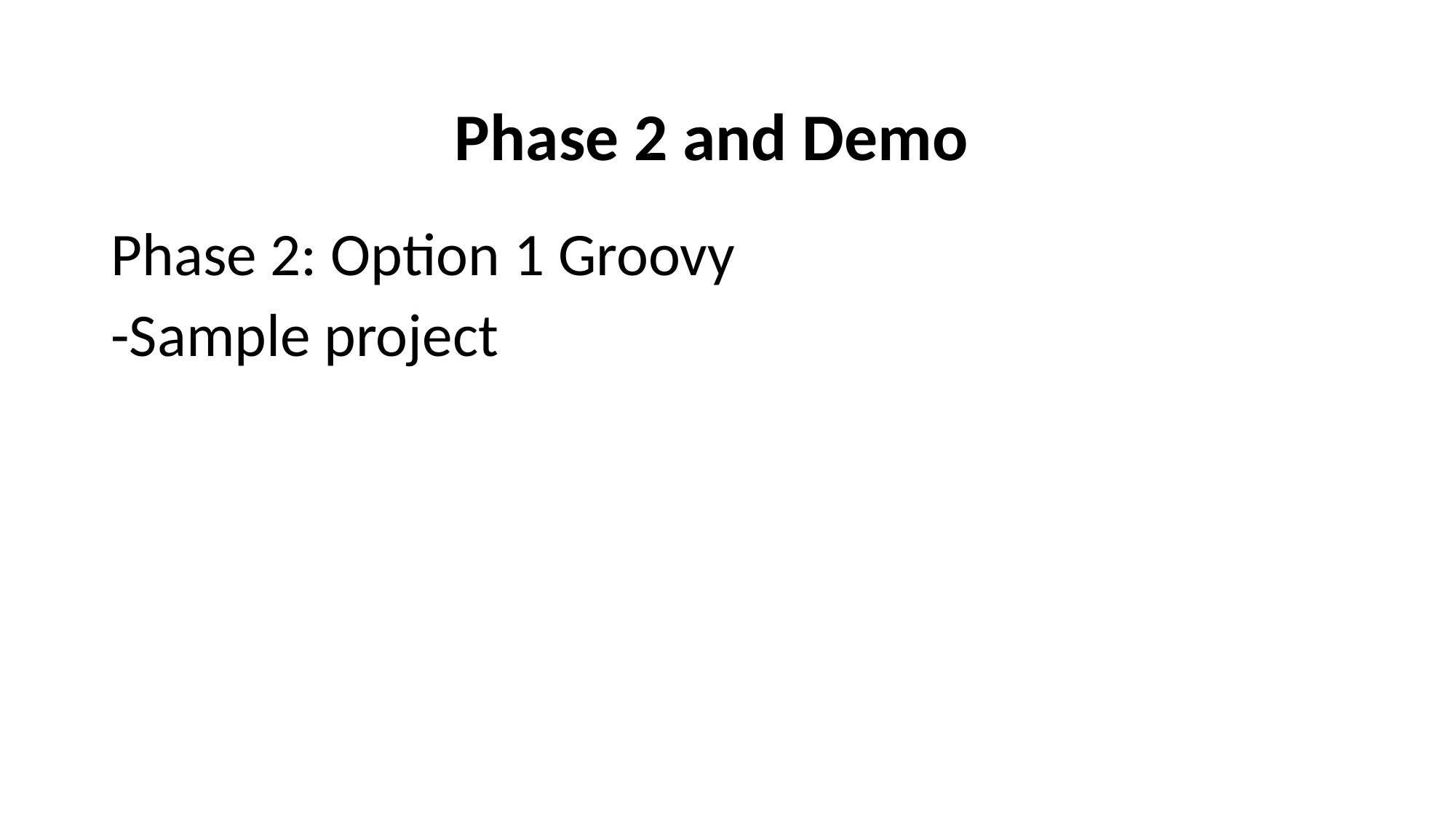

# Phase 2 and Demo
Phase 2: Option 1 Groovy
-Sample project